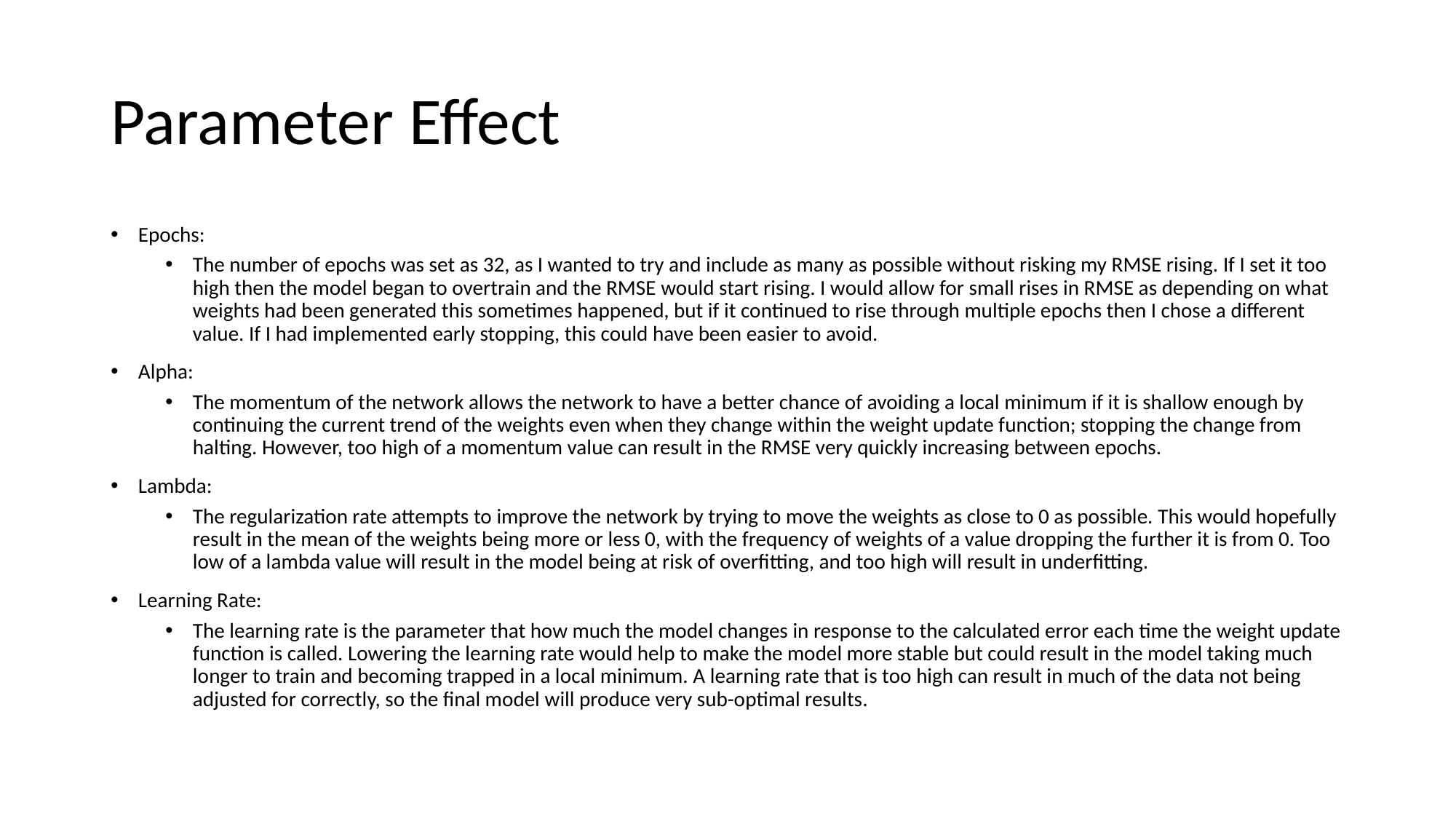

# Parameter Effect
Epochs:
The number of epochs was set as 32, as I wanted to try and include as many as possible without risking my RMSE rising. If I set it too high then the model began to overtrain and the RMSE would start rising. I would allow for small rises in RMSE as depending on what weights had been generated this sometimes happened, but if it continued to rise through multiple epochs then I chose a different value. If I had implemented early stopping, this could have been easier to avoid.
Alpha:
The momentum of the network allows the network to have a better chance of avoiding a local minimum if it is shallow enough by continuing the current trend of the weights even when they change within the weight update function; stopping the change from halting. However, too high of a momentum value can result in the RMSE very quickly increasing between epochs.
Lambda:
The regularization rate attempts to improve the network by trying to move the weights as close to 0 as possible. This would hopefully result in the mean of the weights being more or less 0, with the frequency of weights of a value dropping the further it is from 0. Too low of a lambda value will result in the model being at risk of overfitting, and too high will result in underfitting.
Learning Rate:
The learning rate is the parameter that how much the model changes in response to the calculated error each time the weight update function is called. Lowering the learning rate would help to make the model more stable but could result in the model taking much longer to train and becoming trapped in a local minimum. A learning rate that is too high can result in much of the data not being adjusted for correctly, so the final model will produce very sub-optimal results.